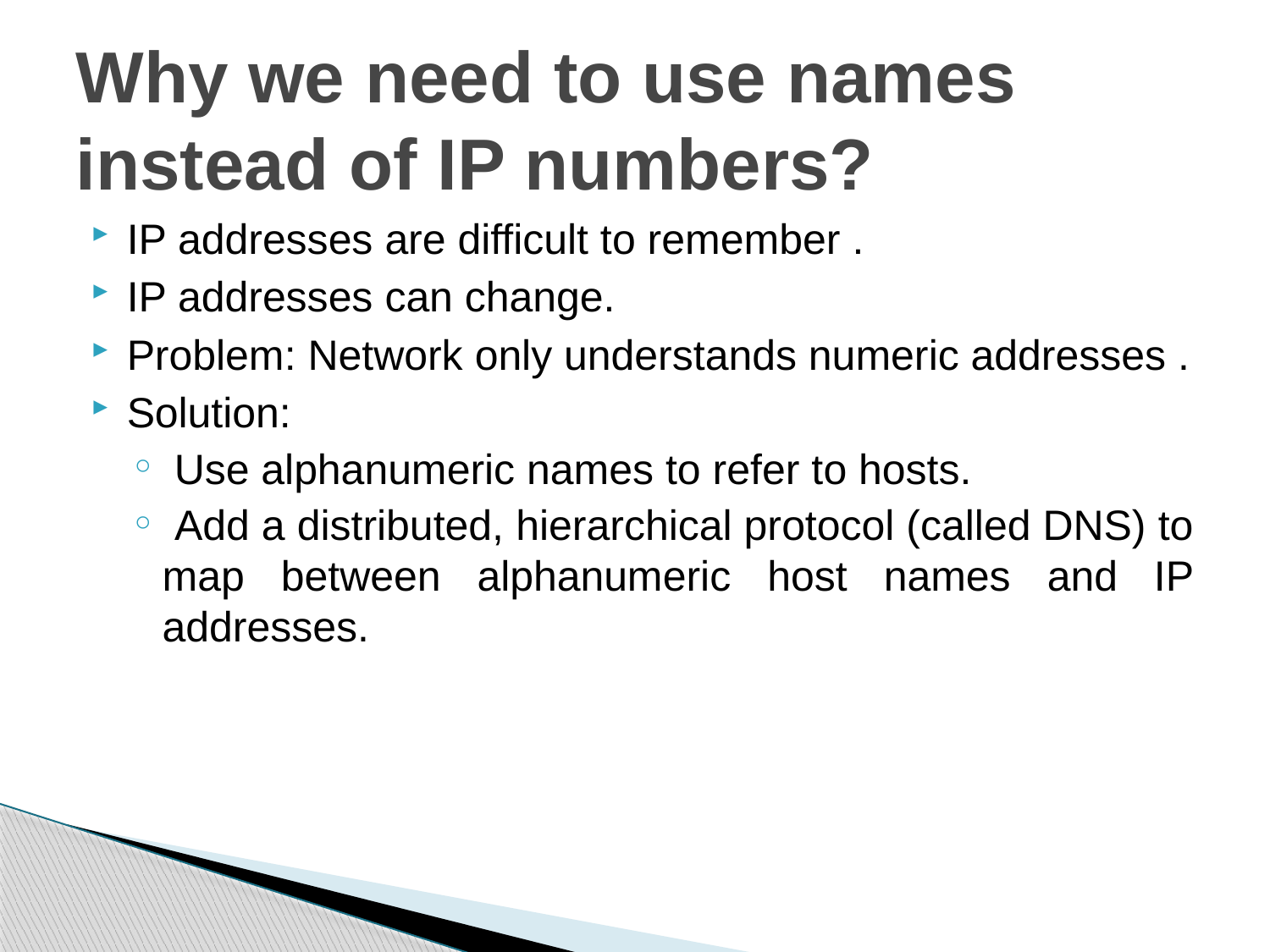

# Why we need to use names instead of IP numbers?
IP addresses are difficult to remember .
IP addresses can change.
Problem: Network only understands numeric addresses .
Solution:
 Use alphanumeric names to refer to hosts.
 Add a distributed, hierarchical protocol (called DNS) to map between alphanumeric host names and IP addresses.